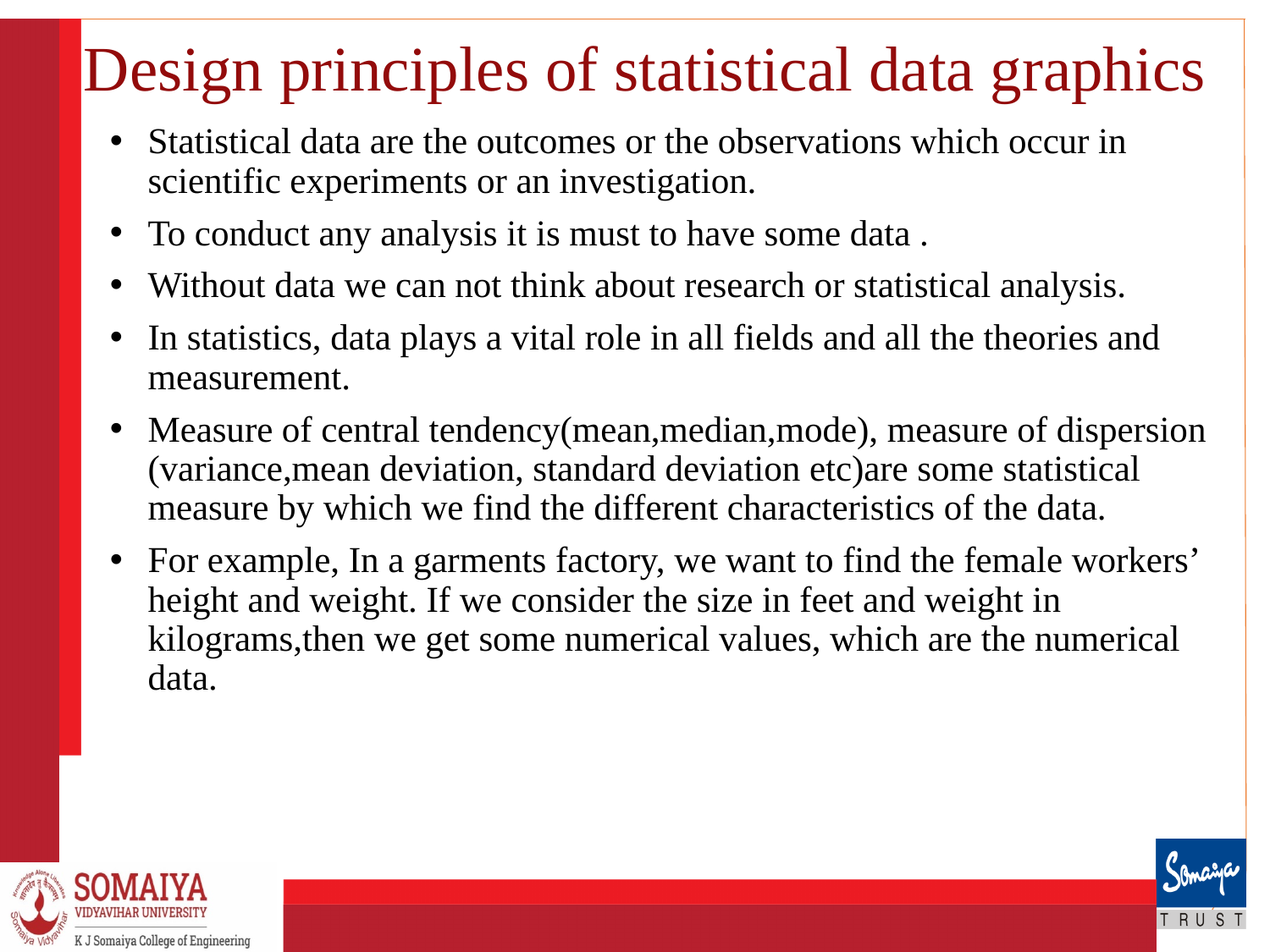

# Design principles of statistical data graphics
Statistical data are the outcomes or the observations which occur in scientific experiments or an investigation.
To conduct any analysis it is must to have some data .
Without data we can not think about research or statistical analysis.
In statistics, data plays a vital role in all fields and all the theories and measurement.
Measure of central tendency(mean,median,mode), measure of dispersion (variance,mean deviation, standard deviation etc)are some statistical measure by which we find the different characteristics of the data.
For example, In a garments factory, we want to find the female workers’ height and weight. If we consider the size in feet and weight in kilograms,then we get some numerical values, which are the numerical data.